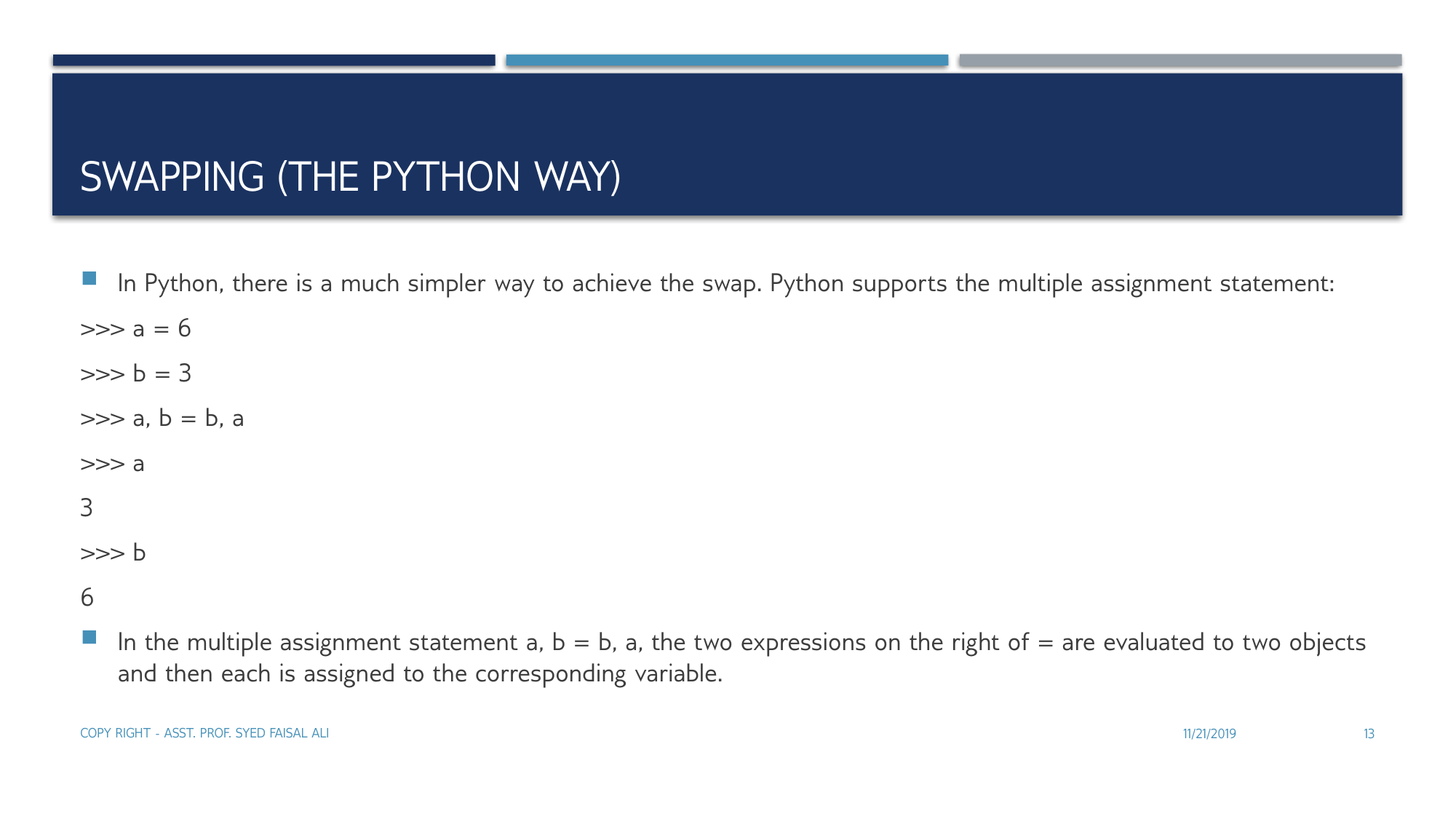

# Swapping (the python way)
In Python, there is a much simpler way to achieve the swap. Python supports the multiple assignment statement:
>>> a = 6
>>> b = 3
>>> a, b = b, a
>>> a
3
>>> b
6
In the multiple assignment statement a, b = b, a, the two expressions on the right of = are evaluated to two objects and then each is assigned to the corresponding variable.
Copy Right - Asst. Prof. Syed Faisal Ali
11/21/2019
13